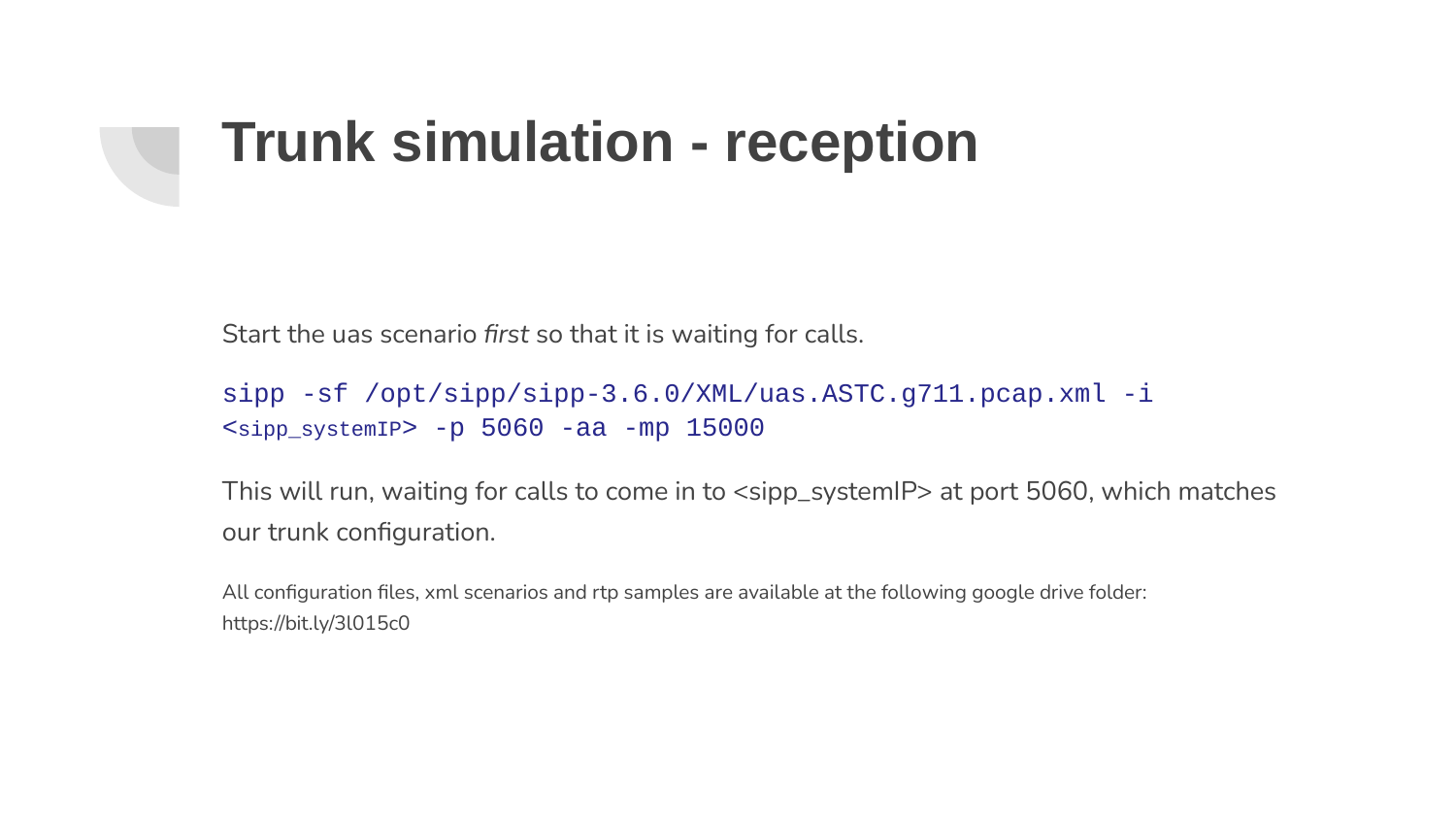

# Trunk simulation - reception
Start the uas scenario first so that it is waiting for calls.
sipp -sf /opt/sipp/sipp-3.6.0/XML/uas.ASTC.g711.pcap.xml -i <sipp_systemIP> -p 5060 -aa -mp 15000
This will run, waiting for calls to come in to <sipp_systemIP> at port 5060, which matches our trunk configuration.
All configuration files, xml scenarios and rtp samples are available at the following google drive folder: https://bit.ly/3l015c0